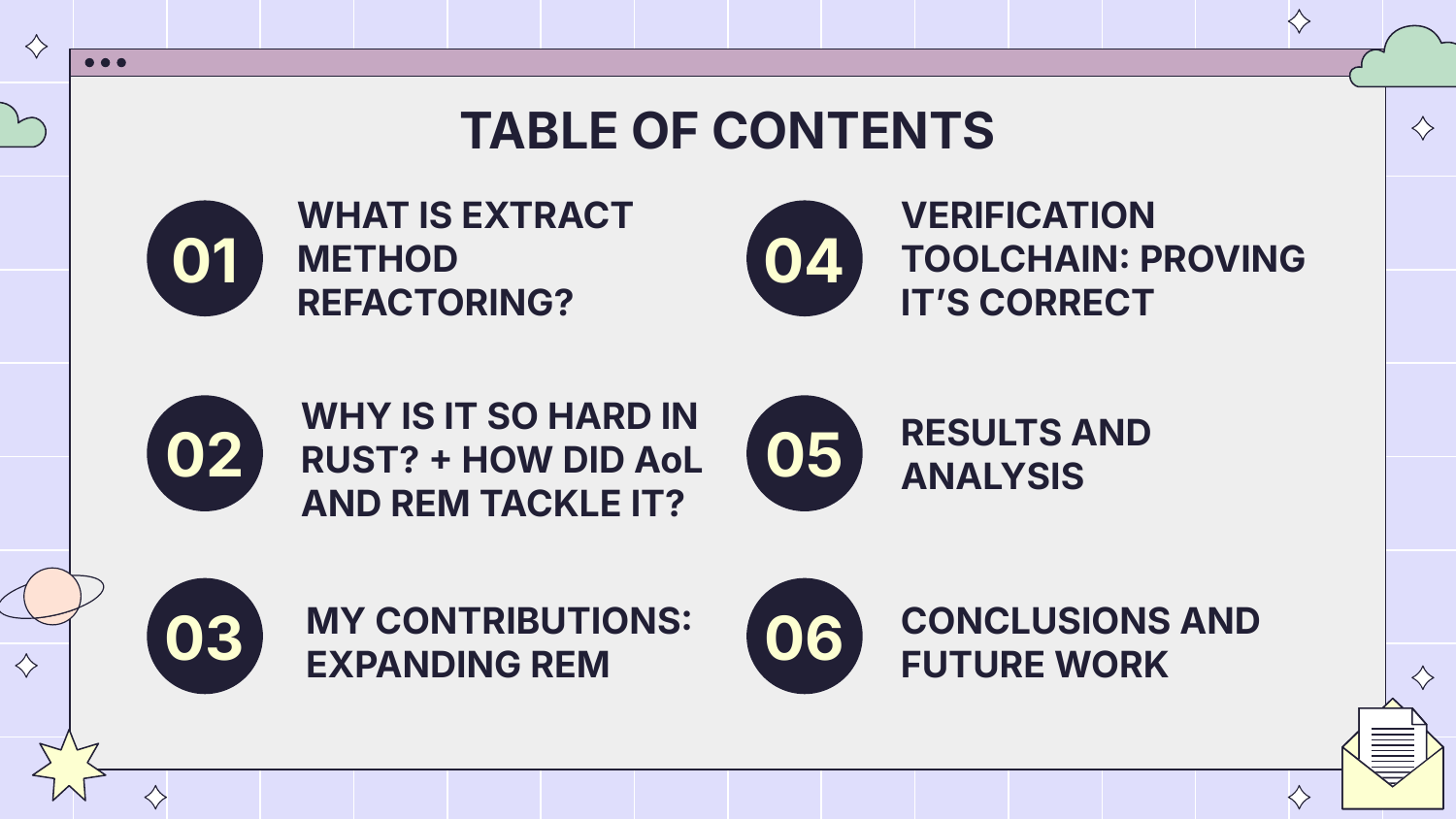

# TABLE OF CONTENTS

04
01
WHAT IS EXTRACT METHOD REFACTORING?
VERIFICATION TOOLCHAIN: PROVING IT’S CORRECT

02
05
RESULTS AND ANALYSIS
WHY IS IT SO HARD IN RUST? + HOW DID AoL AND REM TACKLE IT?

03
06
MY CONTRIBUTIONS: EXPANDING REM
CONCLUSIONS AND FUTURE WORK